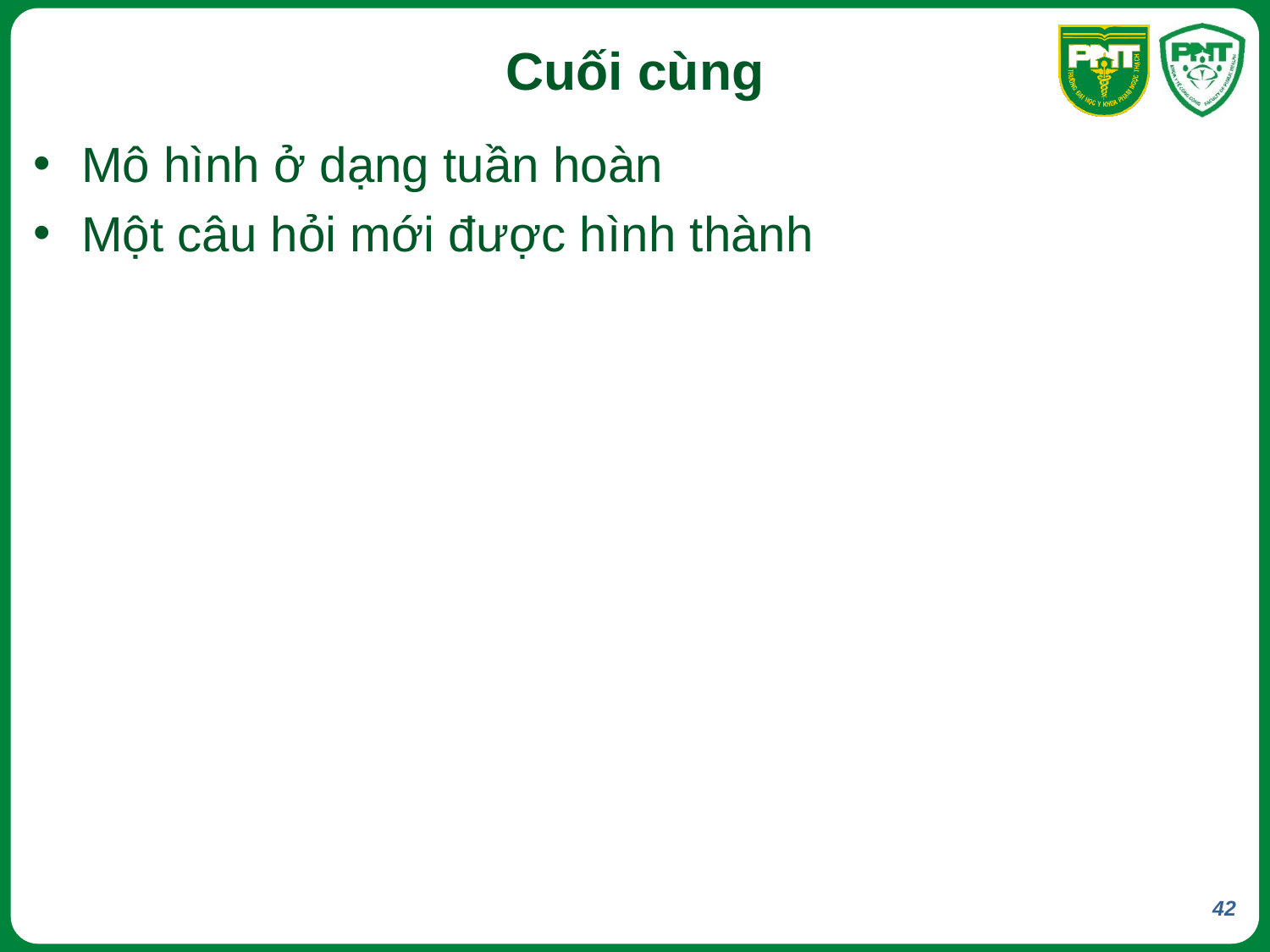

# Cuối cùng
Mô hình ở dạng tuần hoàn
Một câu hỏi mới được hình thành

42